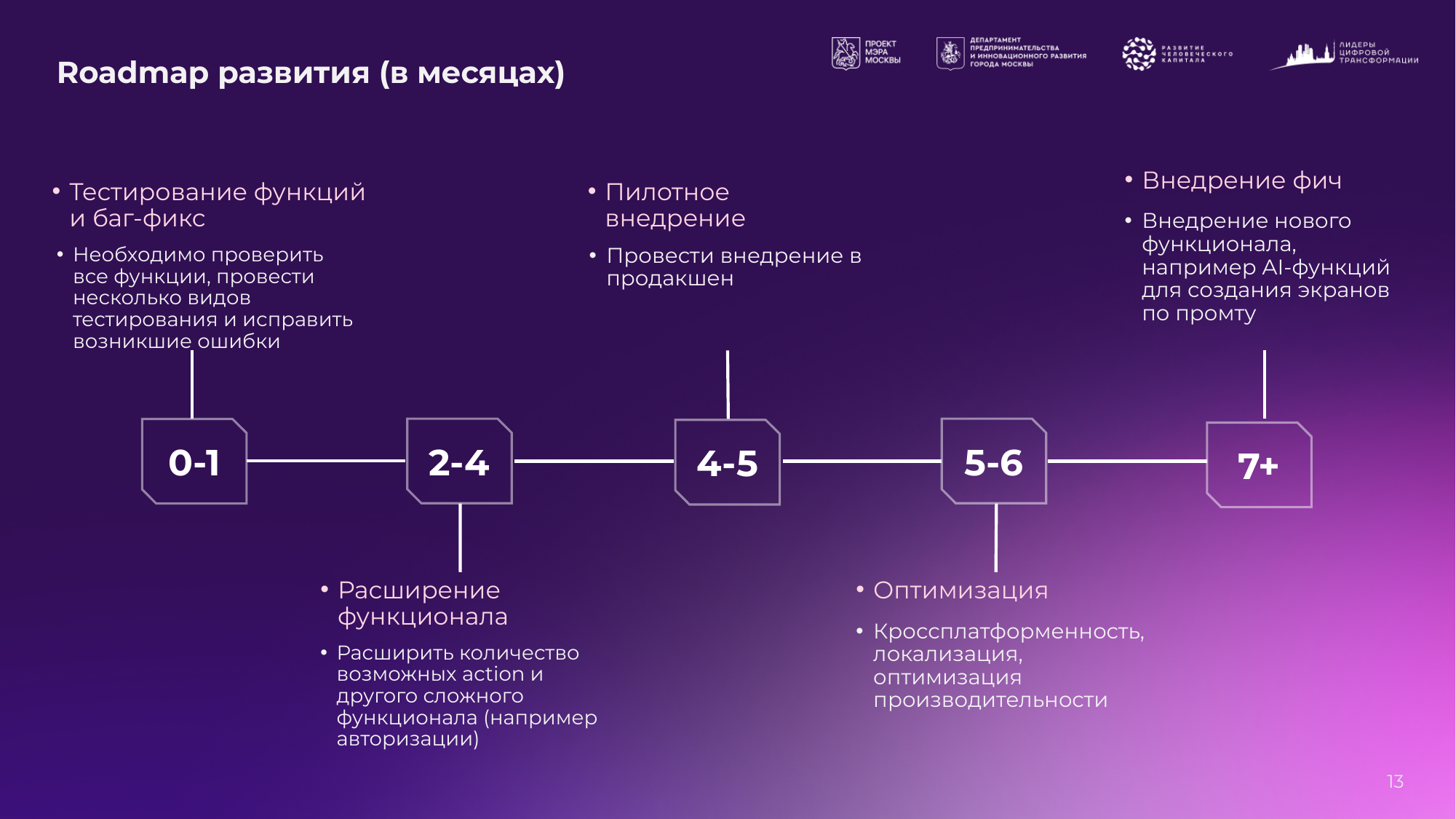

# Roadmap развития (в месяцах)
Внедрение фич
Тестирование функций и баг-фикс
Пилотное внедрение
Внедрение нового функционала, например AI-функций для создания экранов по промту
Необходимо проверить все функции, провести несколько видов тестирования и исправить возникшие ошибки
Провести внедрение в продакшен
5-6
2-4
0-1
4-5
7+
Расширение функционала
Оптимизация
Кроссплатформенность, локализация, оптимизация производительности
Расширить количество возможных action и другого сложного функционала (например авторизации)
13